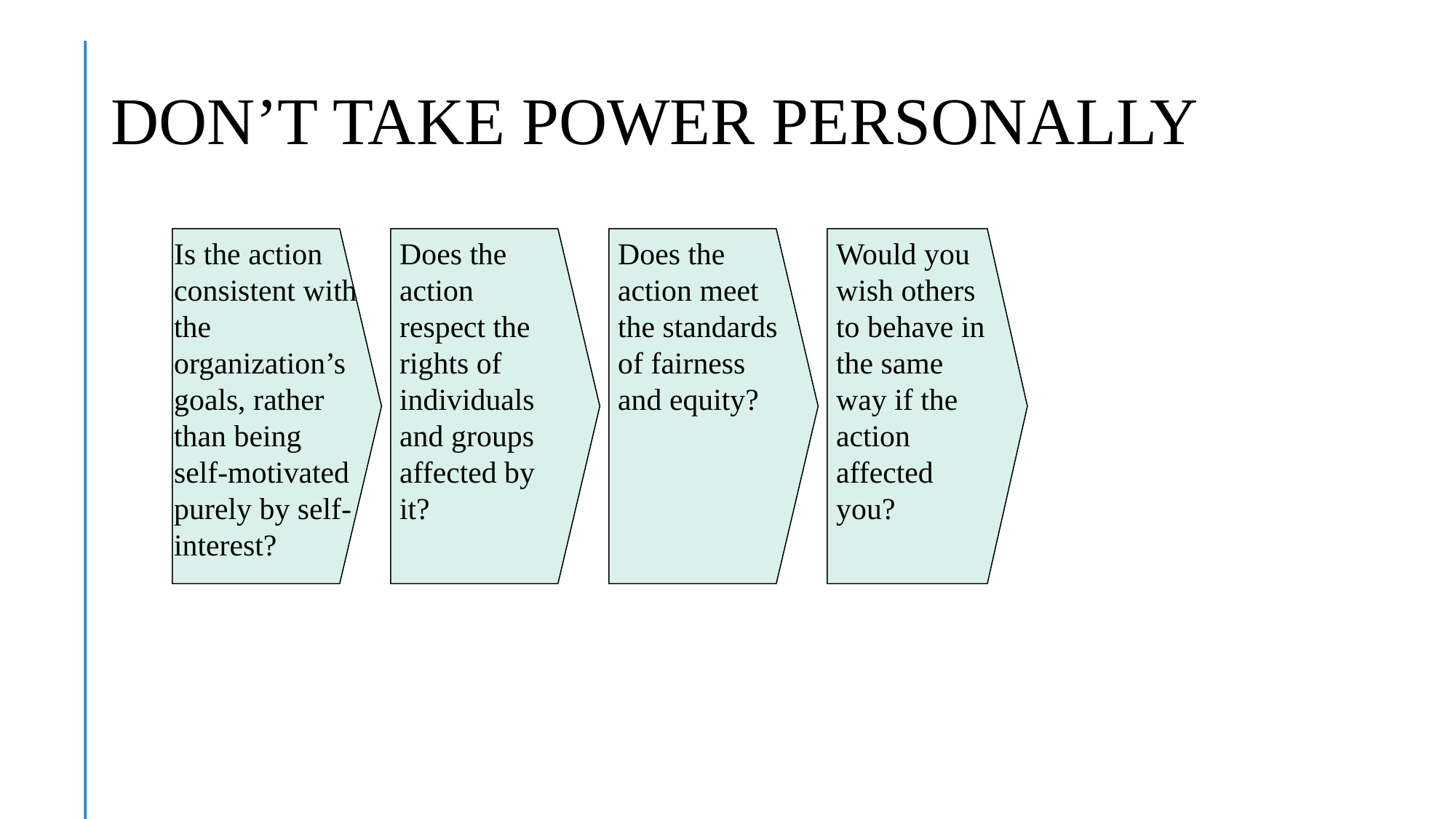

# DON’T TAKE POWER PERSONALLY
Is the action consistent with the organization’s goals, rather than being self-motivated purely by self-interest?
Does the action respect the rights of individuals and groups affected by it?
Does the action meet the standards of fairness and equity?
Would you wish others to behave in the same way if the action affected you?